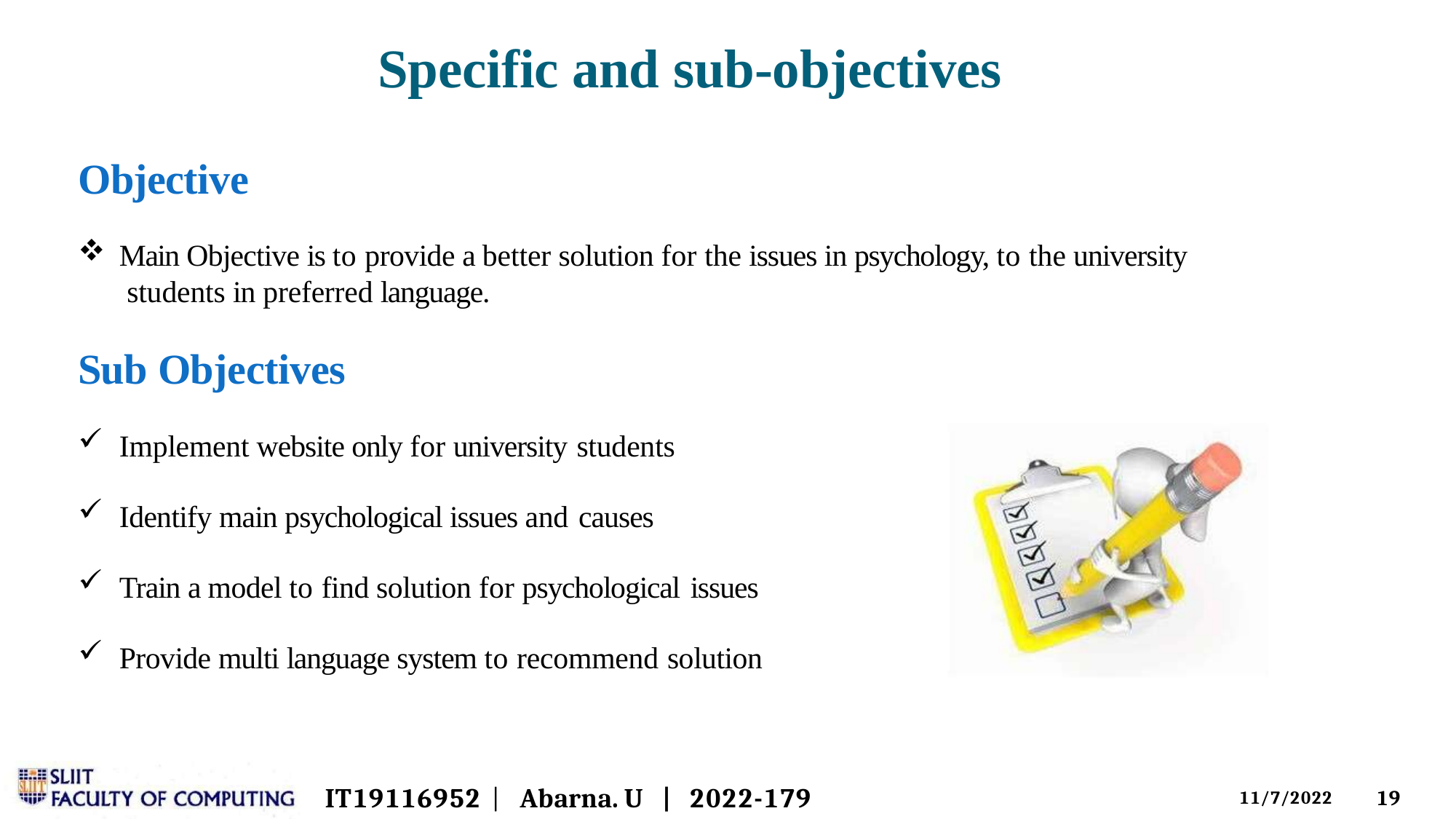

# Specific and sub-objectives
Objective
Main Objective is to provide a better solution for the issues in psychology, to the university  students in preferred language.

Sub Objectives
Implement website only for university students

Identify main psychological issues and causes

Train a model to find solution for psychological issues

Provide multi language system to recommend solution

IT19116952 |
Abarna. U	|	2022-179
19
11/7/2022